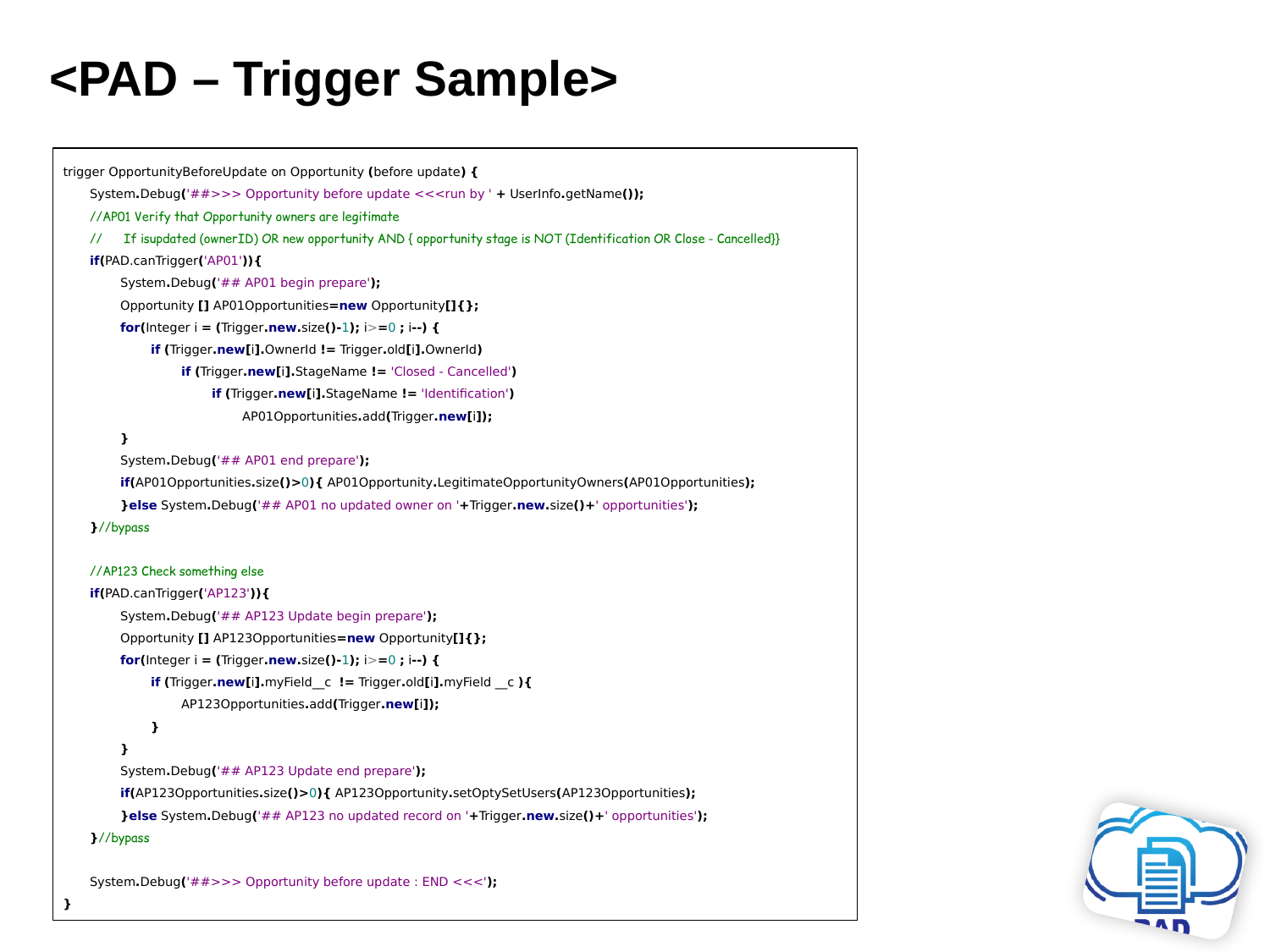

<PAD – Trigger Sample>
trigger OpportunityBeforeUpdate on Opportunity (before update) {
       System.Debug('##>>> Opportunity before update <<<run by ' + UserInfo.getName());
       //AP01 Verify that Opportunity owners are legitimate
       //      If isupdated (ownerID) OR new opportunity AND { opportunity stage is NOT (Identification OR Close - Cancelled}}
       if(PAD.canTrigger('AP01')){
               System.Debug('## AP01 begin prepare');
               Opportunity [] AP01Opportunities=new Opportunity[]{};
               for(Integer i = (Trigger.new.size()-1); i>=0 ; i--) {
                       if (Trigger.new[i].OwnerId != Trigger.old[i].OwnerId)
                               if (Trigger.new[i].StageName != 'Closed - Cancelled')
                                       if (Trigger.new[i].StageName != 'Identification')
                                               AP01Opportunities.add(Trigger.new[i]);
               }
               System.Debug('## AP01 end prepare');
               if(AP01Opportunities.size()>0){ AP01Opportunity.LegitimateOpportunityOwners(AP01Opportunities);
               }else System.Debug('## AP01 no updated owner on '+Trigger.new.size()+' opportunities');
       }//bypass

       //AP123 Check something else
       if(PAD.canTrigger('AP123')){
               System.Debug('## AP123 Update begin prepare');
               Opportunity [] AP123Opportunities=new Opportunity[]{};
               for(Integer i = (Trigger.new.size()-1); i>=0 ; i--) {
                       if (Trigger.new[i].myField__c  != Trigger.old[i].myField __c ){
                               AP123Opportunities.add(Trigger.new[i]);
                       }
               }
               System.Debug('## AP123 Update end prepare');
               if(AP123Opportunities.size()>0){ AP123Opportunity.setOptySetUsers(AP123Opportunities);
               }else System.Debug('## AP123 no updated record on '+Trigger.new.size()+' opportunities');
       }//bypass

       System.Debug('##>>> Opportunity before update : END <<<');
}